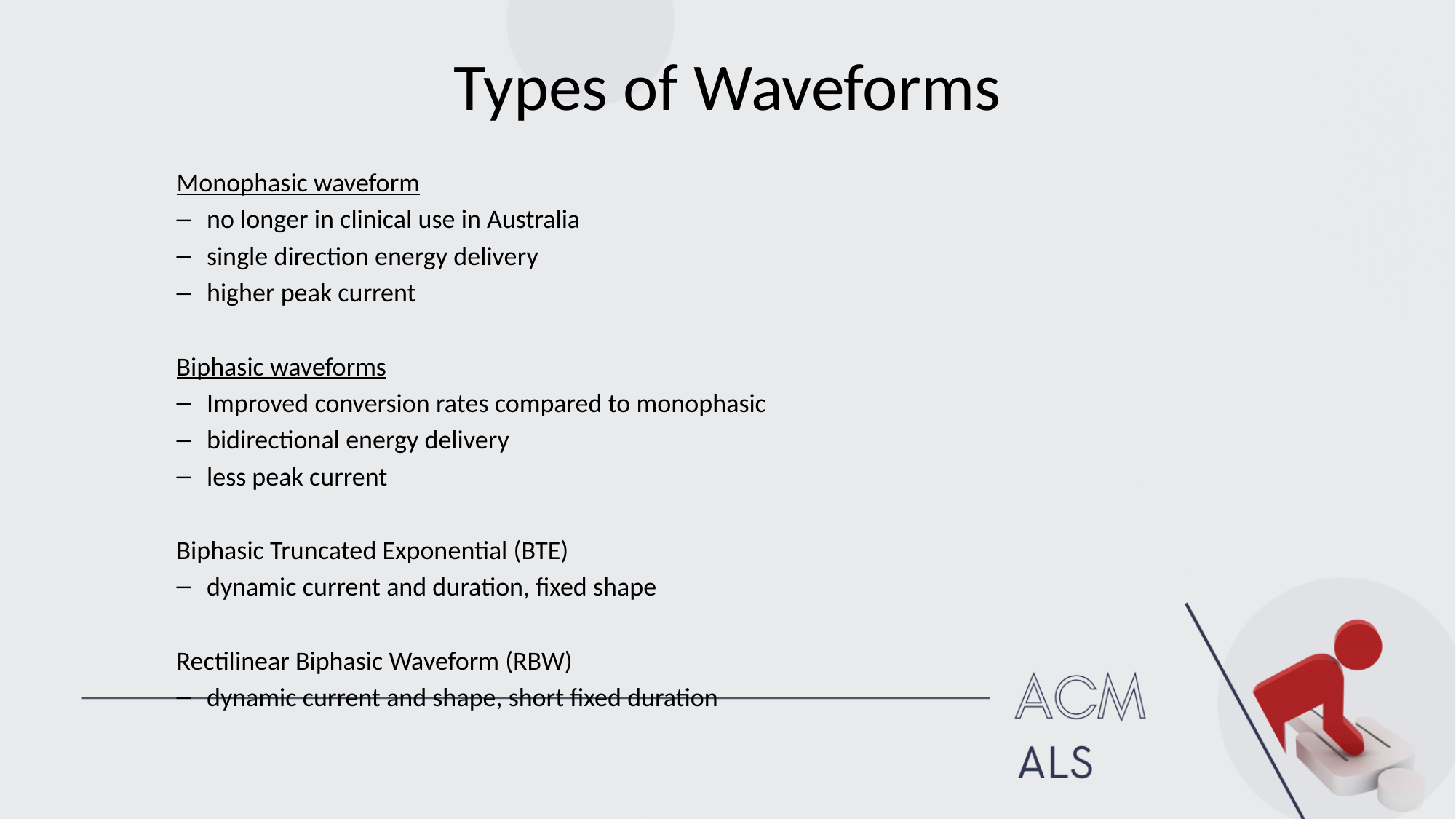

# Types of Waveforms
Monophasic waveform
no longer in clinical use in Australia
single direction energy delivery
higher peak current

Biphasic waveforms
Improved conversion rates compared to monophasic
bidirectional energy delivery
less peak current

Biphasic Truncated Exponential (BTE)
dynamic current and duration, fixed shape

Rectilinear Biphasic Waveform (RBW)
dynamic current and shape, short fixed duration